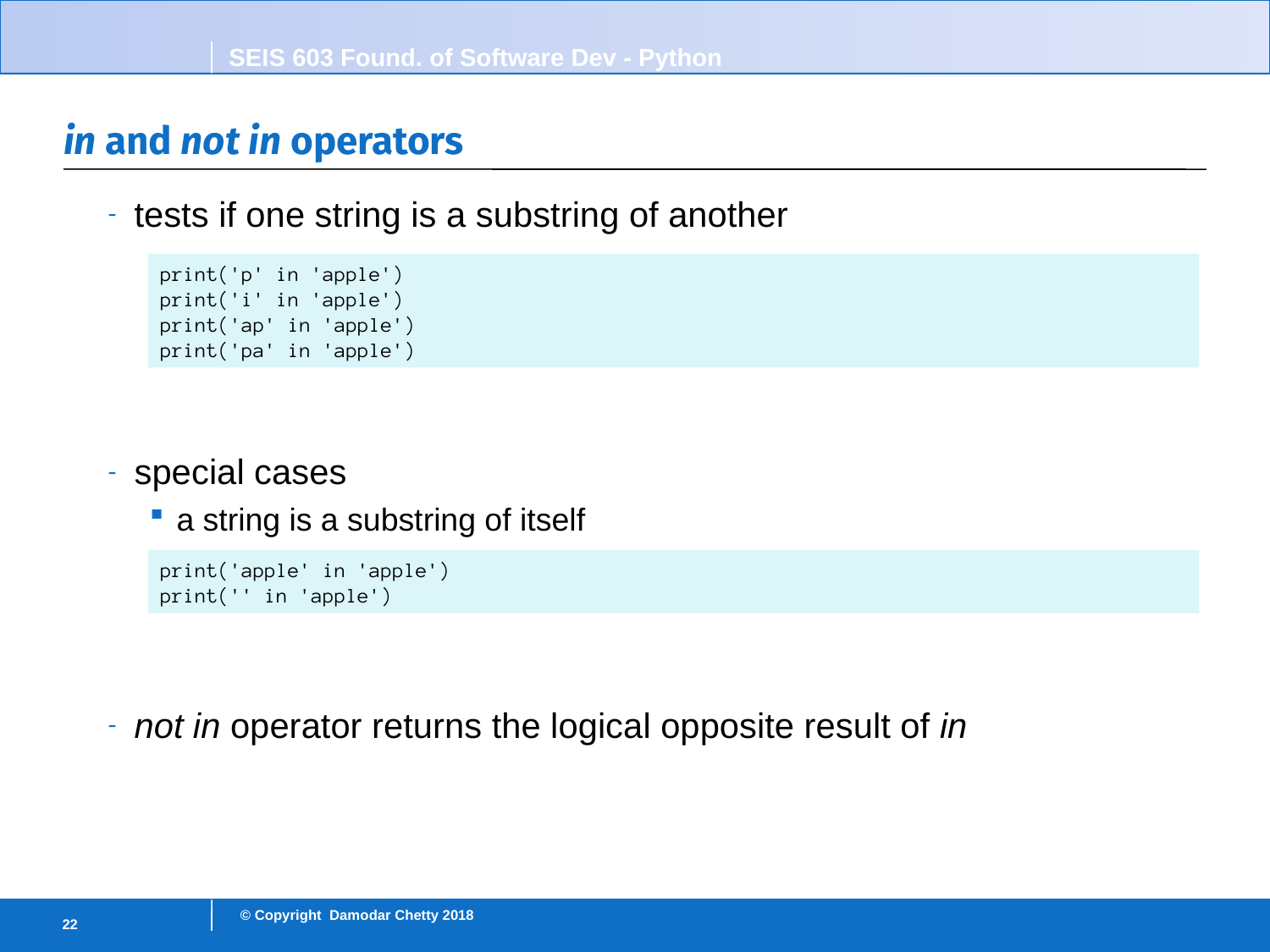

# in and not in operators
tests if one string is a substring of another

special cases
a string is a substring of itself
empty string is a substring of every other string

not in operator returns the logical opposite result of in
print('p' in 'apple')
print('i' in 'apple')
print('ap' in 'apple')
print('pa' in 'apple')
print('apple' in 'apple')
print('' in 'apple')
22